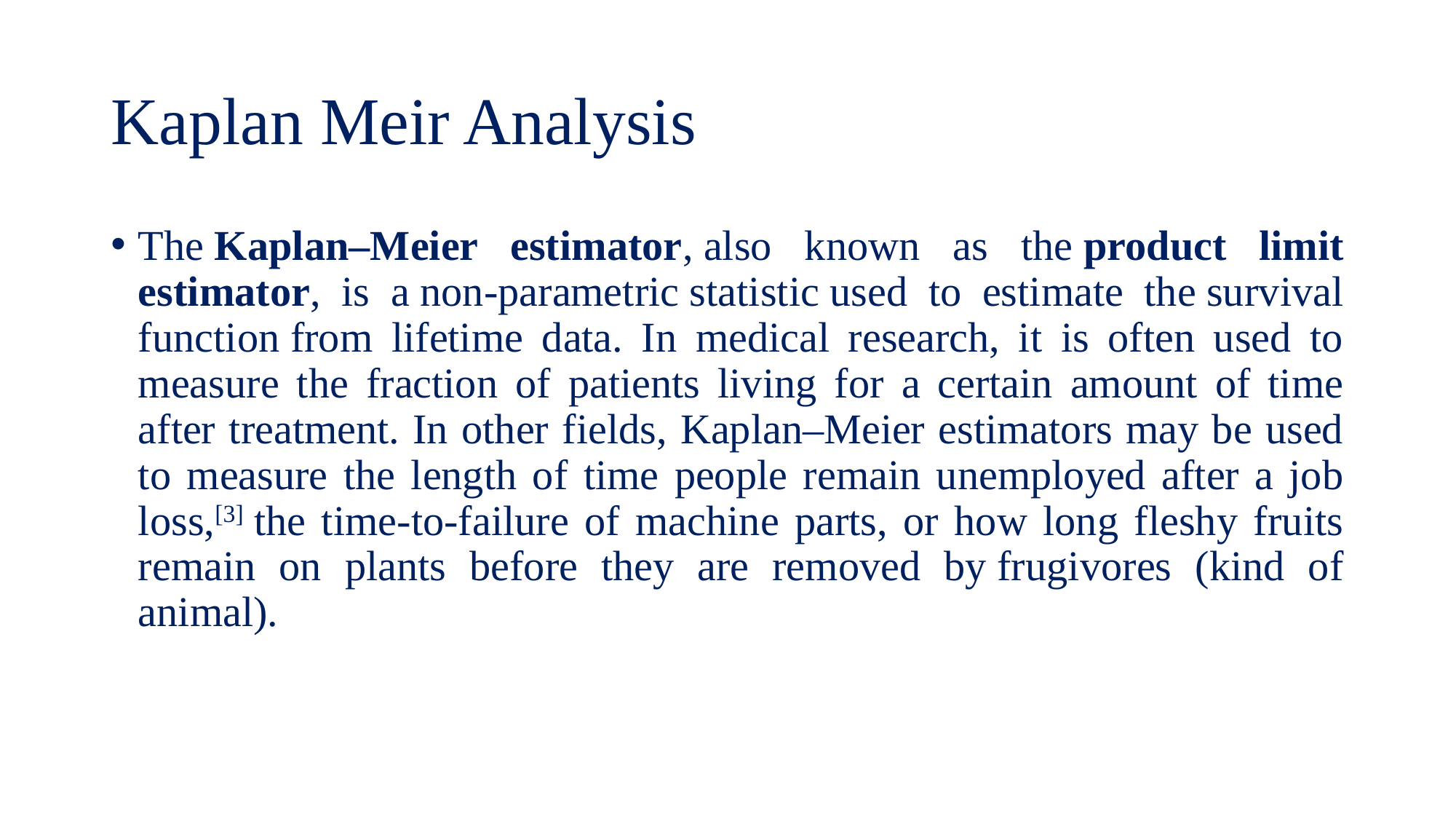

# Kaplan Meir Analysis
The Kaplan–Meier estimator, also known as the product limit estimator, is a non-parametric statistic used to estimate the survival function from lifetime data. In medical research, it is often used to measure the fraction of patients living for a certain amount of time after treatment. In other fields, Kaplan–Meier estimators may be used to measure the length of time people remain unemployed after a job loss,[3] the time-to-failure of machine parts, or how long fleshy fruits remain on plants before they are removed by frugivores (kind of animal).